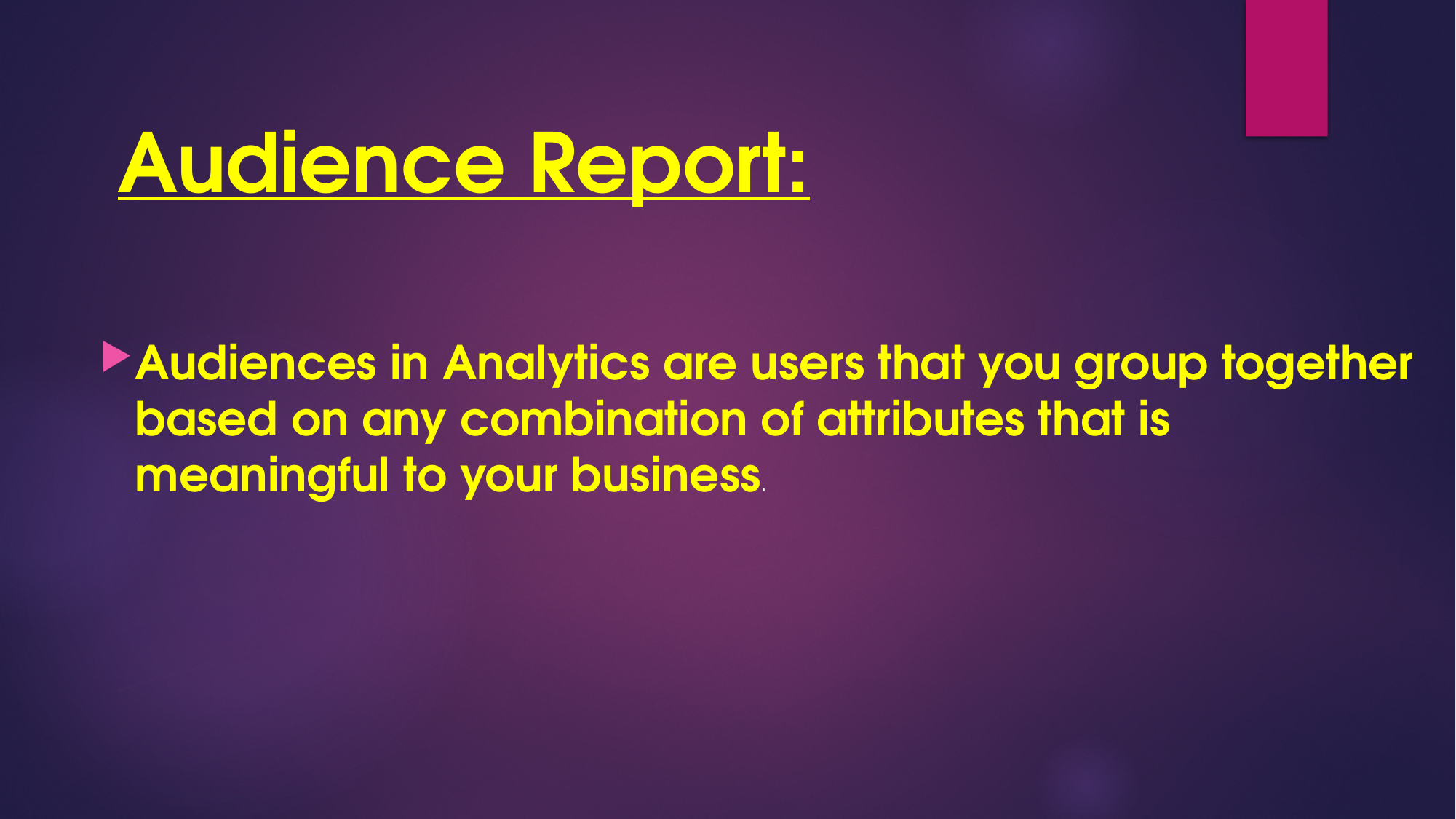

# Audience Report:
Audiences in Analytics are users that you group together based on any combination of attributes that is meaningful to your business.